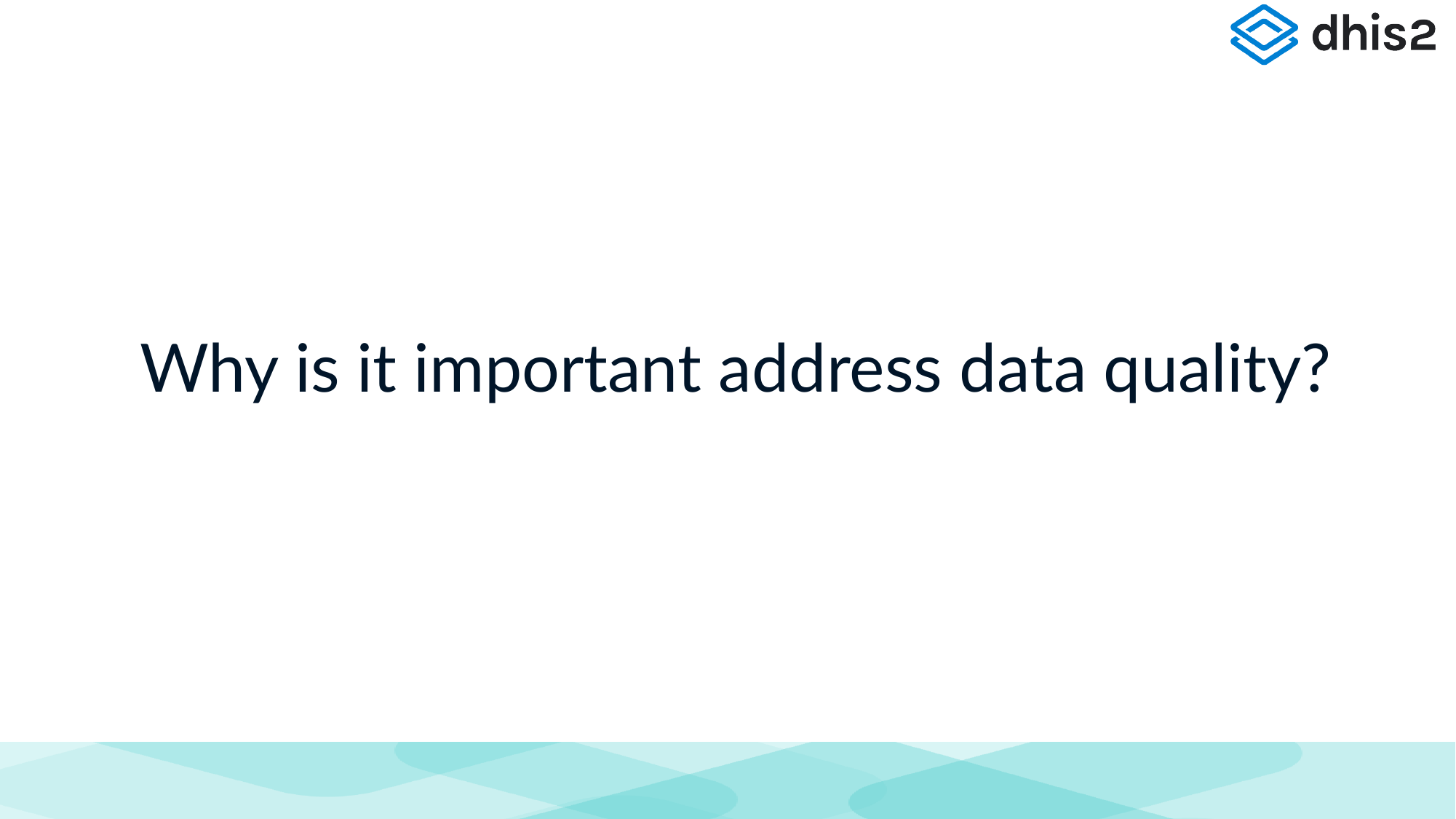

#
Why is it important address data quality?